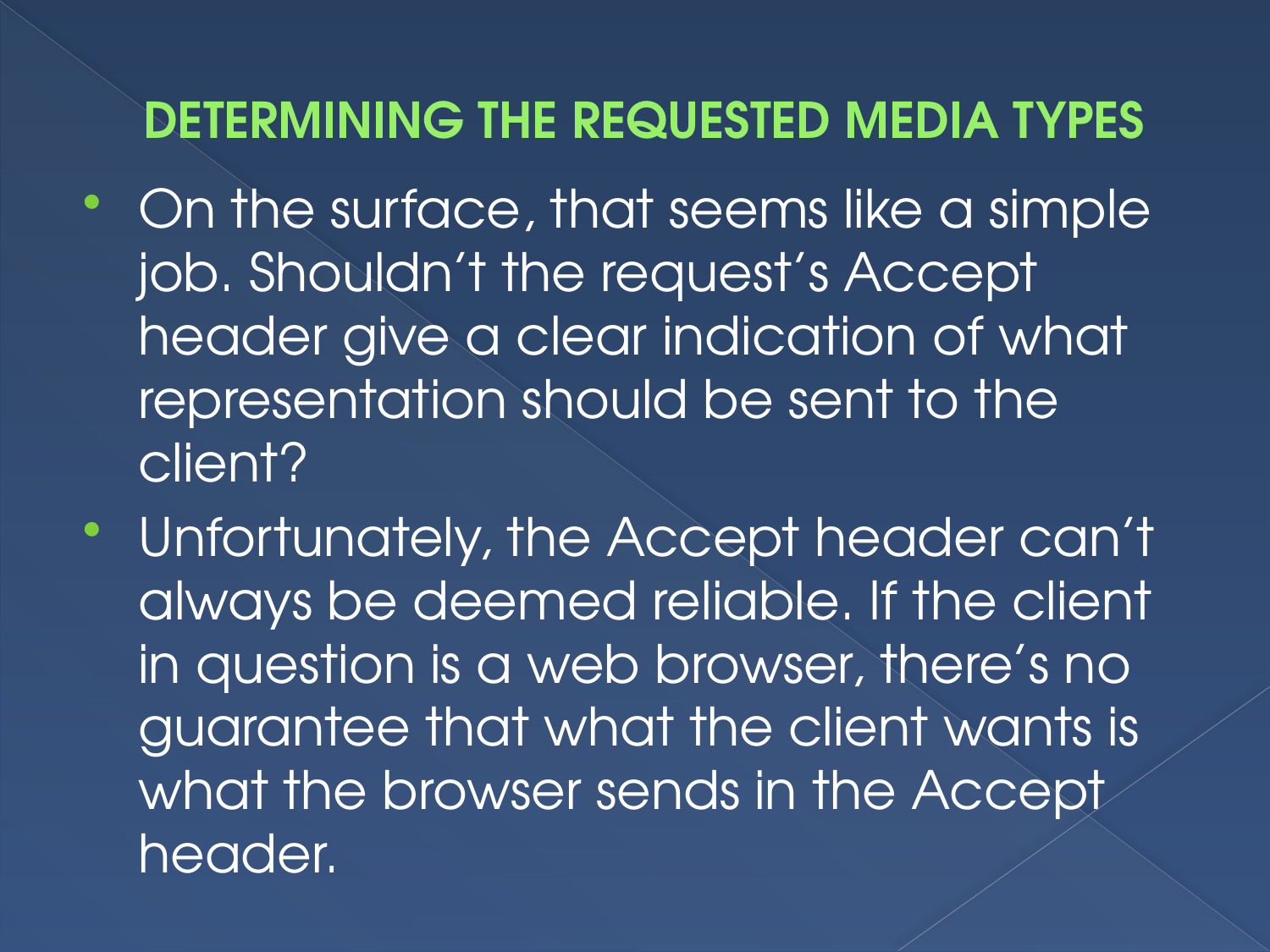

# DETERMINING THE REQUESTED MEDIA TYPES
On the surface, that seems like a simple job. Shouldn’t the request’s Accept header give a clear indication of what representation should be sent to the client?
Unfortunately, the Accept header can’t always be deemed reliable. If the client in question is a web browser, there’s no guarantee that what the client wants is what the browser sends in the Accept header.